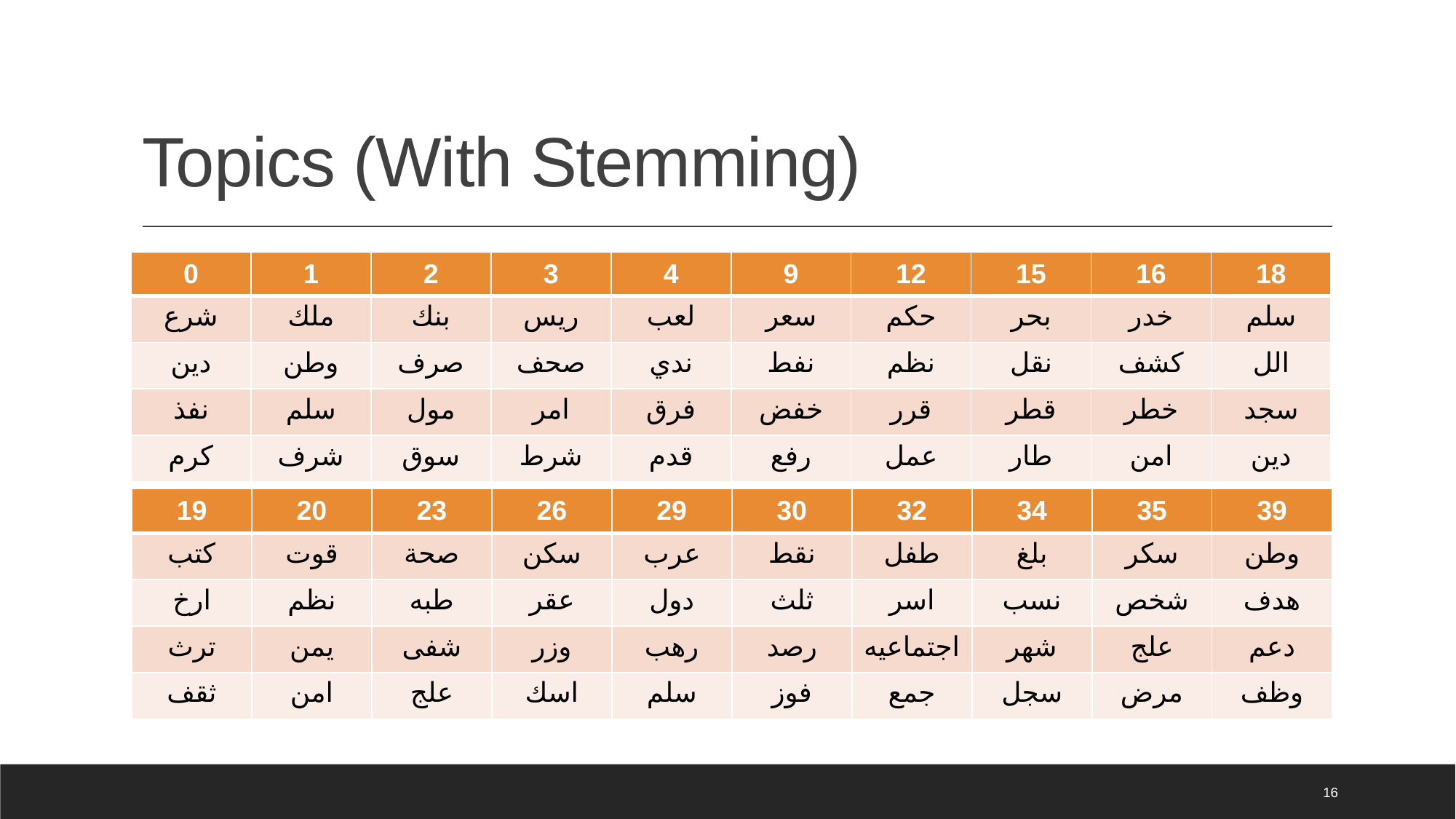

# Topics (With Stemming)
| 0 | 1 | 2 | 3 | 4 | 9 | 12 | 15 | 16 | 18 |
| --- | --- | --- | --- | --- | --- | --- | --- | --- | --- |
| شرع | ملك | بنك | ريس | لعب | سعر | حكم | بحر | خدر | سلم |
| دين | وطن | صرف | صحف | ندي | نفط | نظم | نقل | كشف | الل |
| نفذ | سلم | مول | امر | فرق | خفض | قرر | قطر | خطر | سجد |
| كرم | شرف | سوق | شرط | قدم | رفع | عمل | طار | امن | دين |
| 19 | 20 | 23 | 26 | 29 | 30 | 32 | 34 | 35 | 39 |
| --- | --- | --- | --- | --- | --- | --- | --- | --- | --- |
| كتب | قوت | صحة | سكن | عرب | نقط | طفل | بلغ | سكر | وطن |
| ارخ | نظم | طبه | عقر | دول | ثلث | اسر | نسب | شخص | هدف |
| ترث | يمن | شفى | وزر | رهب | رصد | اجتماعيه | شهر | علج | دعم |
| ثقف | امن | علج | اسك | سلم | فوز | جمع | سجل | مرض | وظف |
16